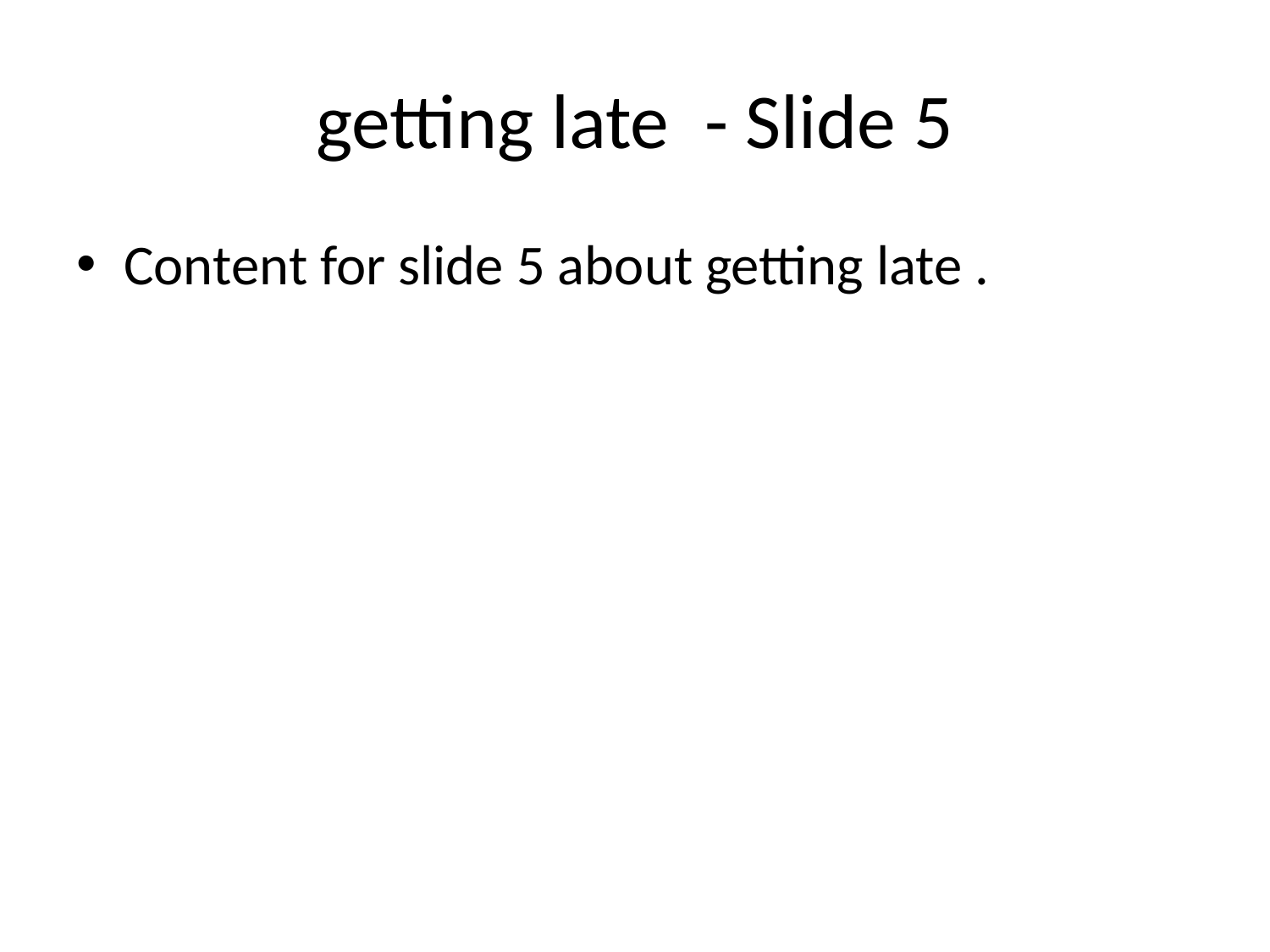

# getting late  - Slide 5
Content for slide 5 about getting late .